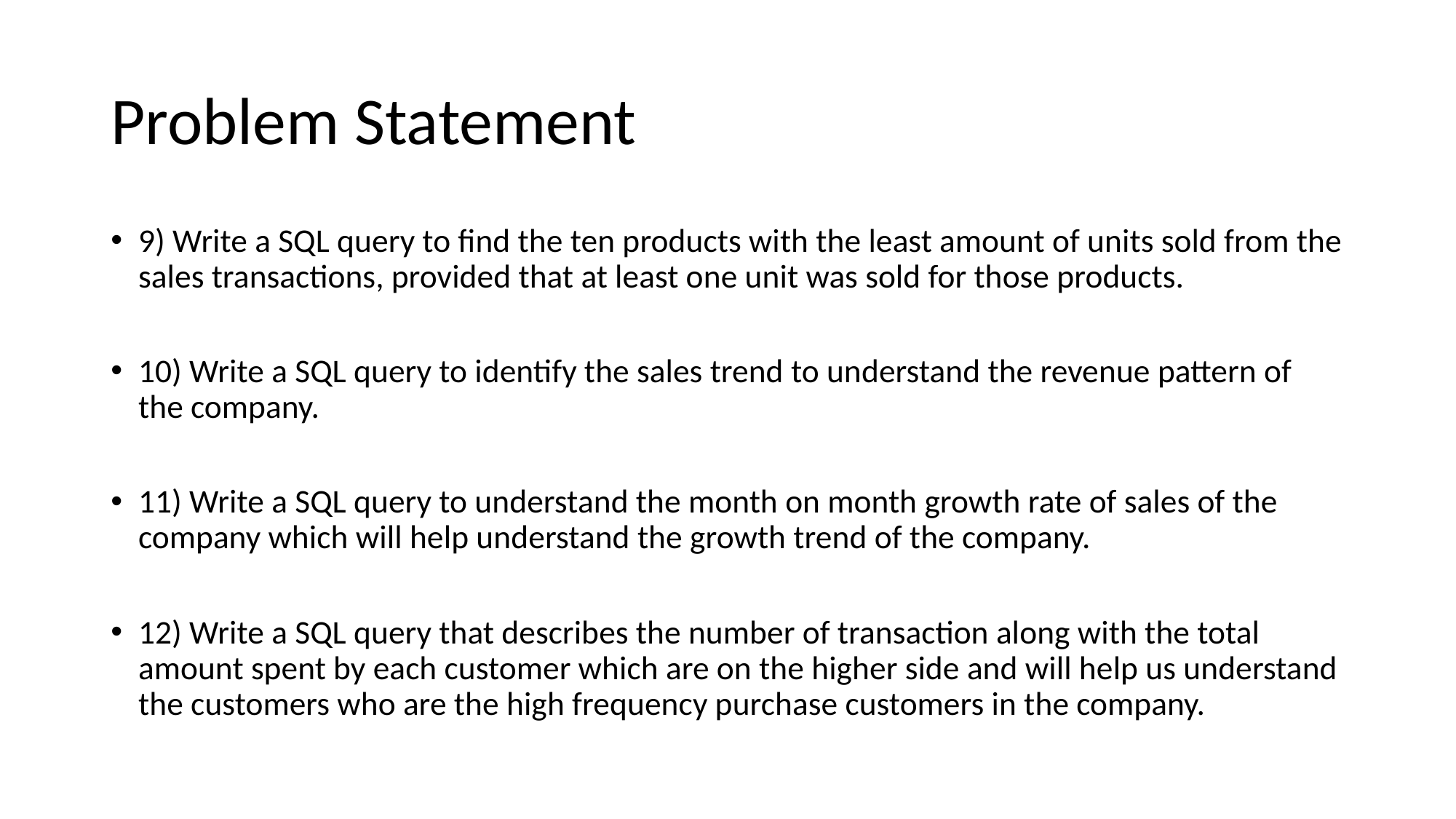

# Problem Statement
9) Write a SQL query to find the ten products with the least amount of units sold from the sales transactions, provided that at least one unit was sold for those products.

10) Write a SQL query to identify the sales trend to understand the revenue pattern of the company.

11) Write a SQL query to understand the month on month growth rate of sales of the company which will help understand the growth trend of the company.

12) Write a SQL query that describes the number of transaction along with the total amount spent by each customer which are on the higher side and will help us understand the customers who are the high frequency purchase customers in the company.